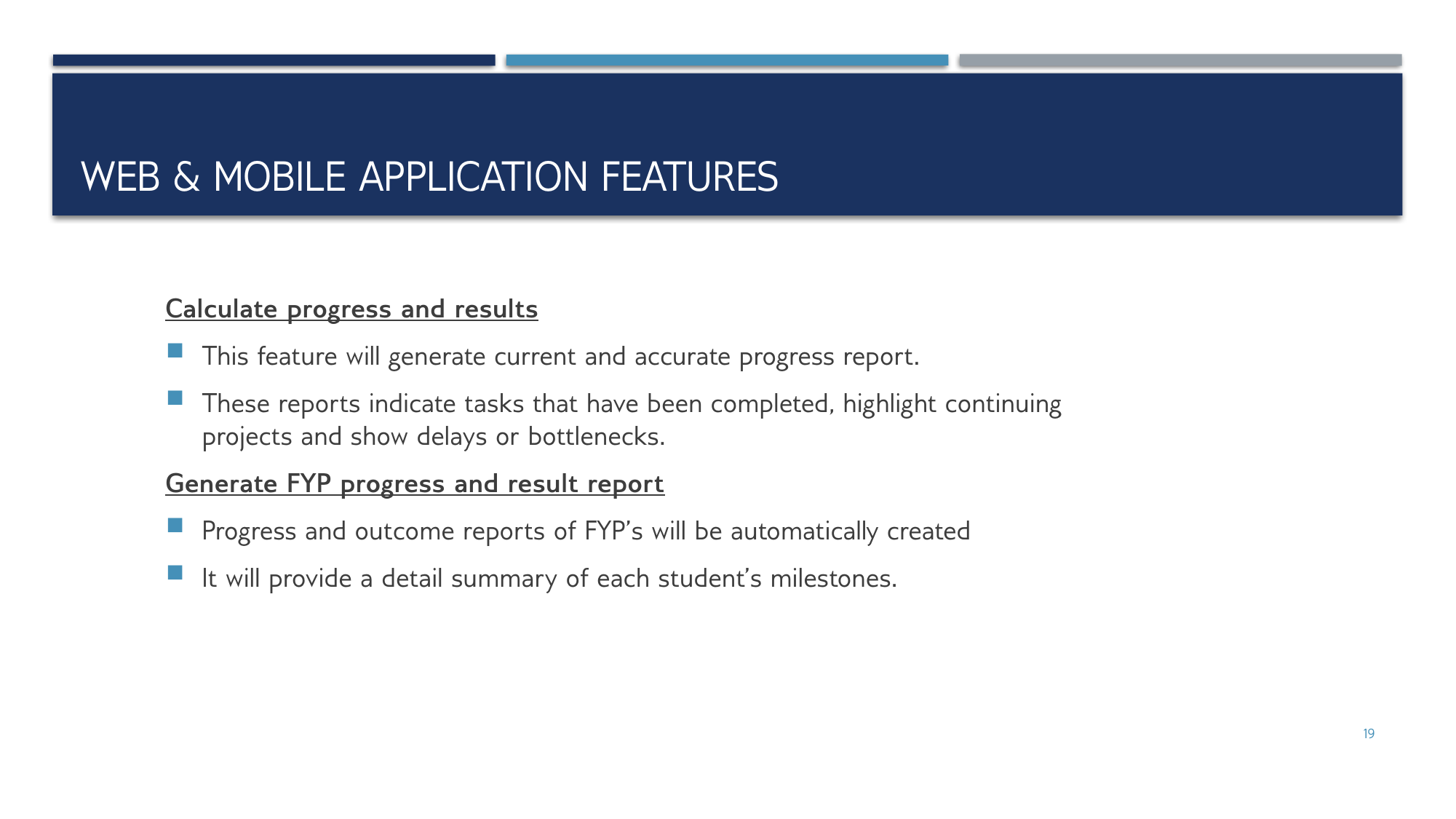

# Web & mobile application Features
Calculate progress and results
This feature will generate current and accurate progress report.
These reports indicate tasks that have been completed, highlight continuing projects and show delays or bottlenecks.
Generate FYP progress and result report
Progress and outcome reports of FYP’s will be automatically created
It will provide a detail summary of each student’s milestones.

19